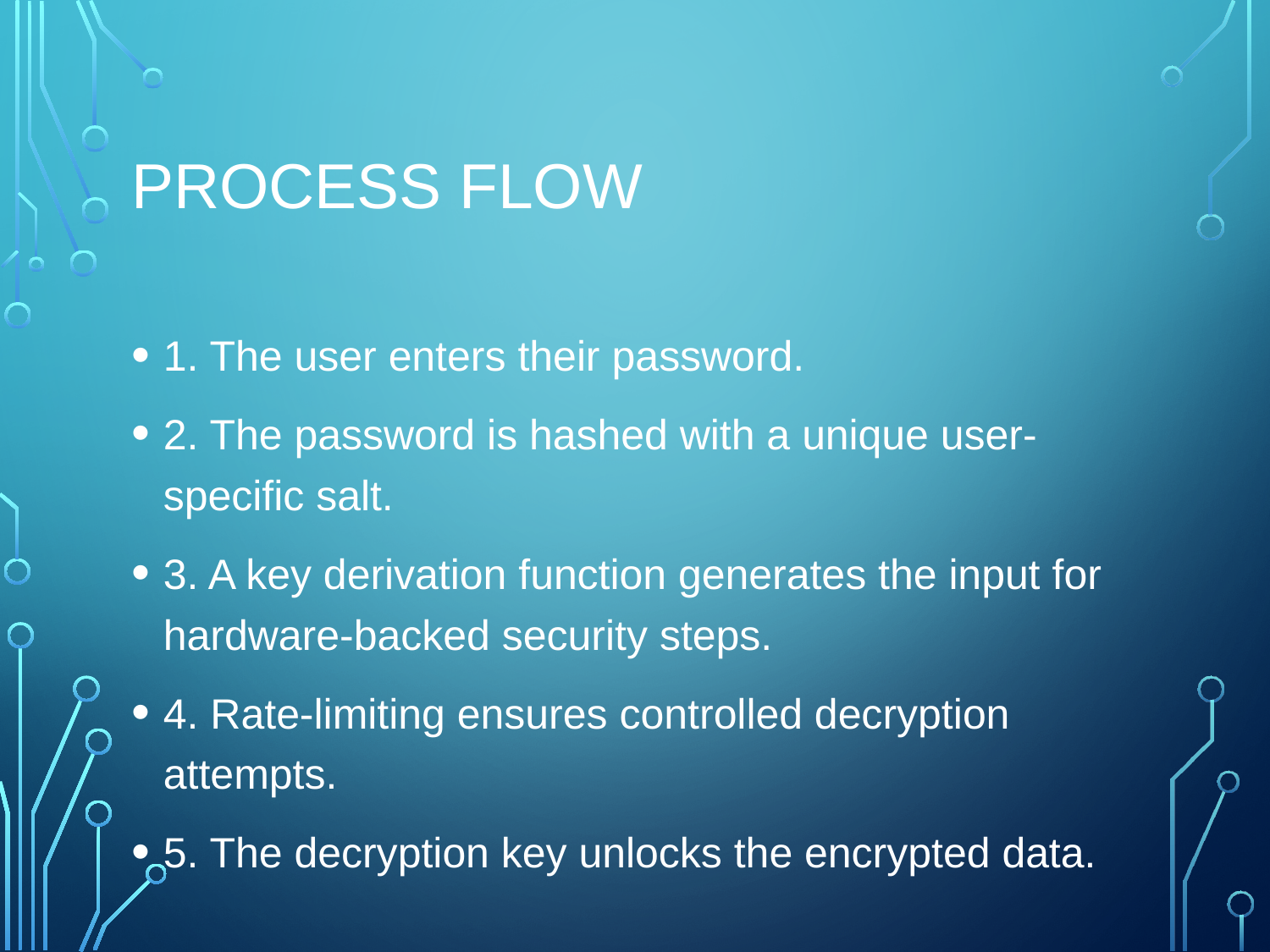

# Process flow
1. The user enters their password.
2. The password is hashed with a unique user-specific salt.
3. A key derivation function generates the input for hardware-backed security steps.
4. Rate-limiting ensures controlled decryption attempts.
5. The decryption key unlocks the encrypted data.